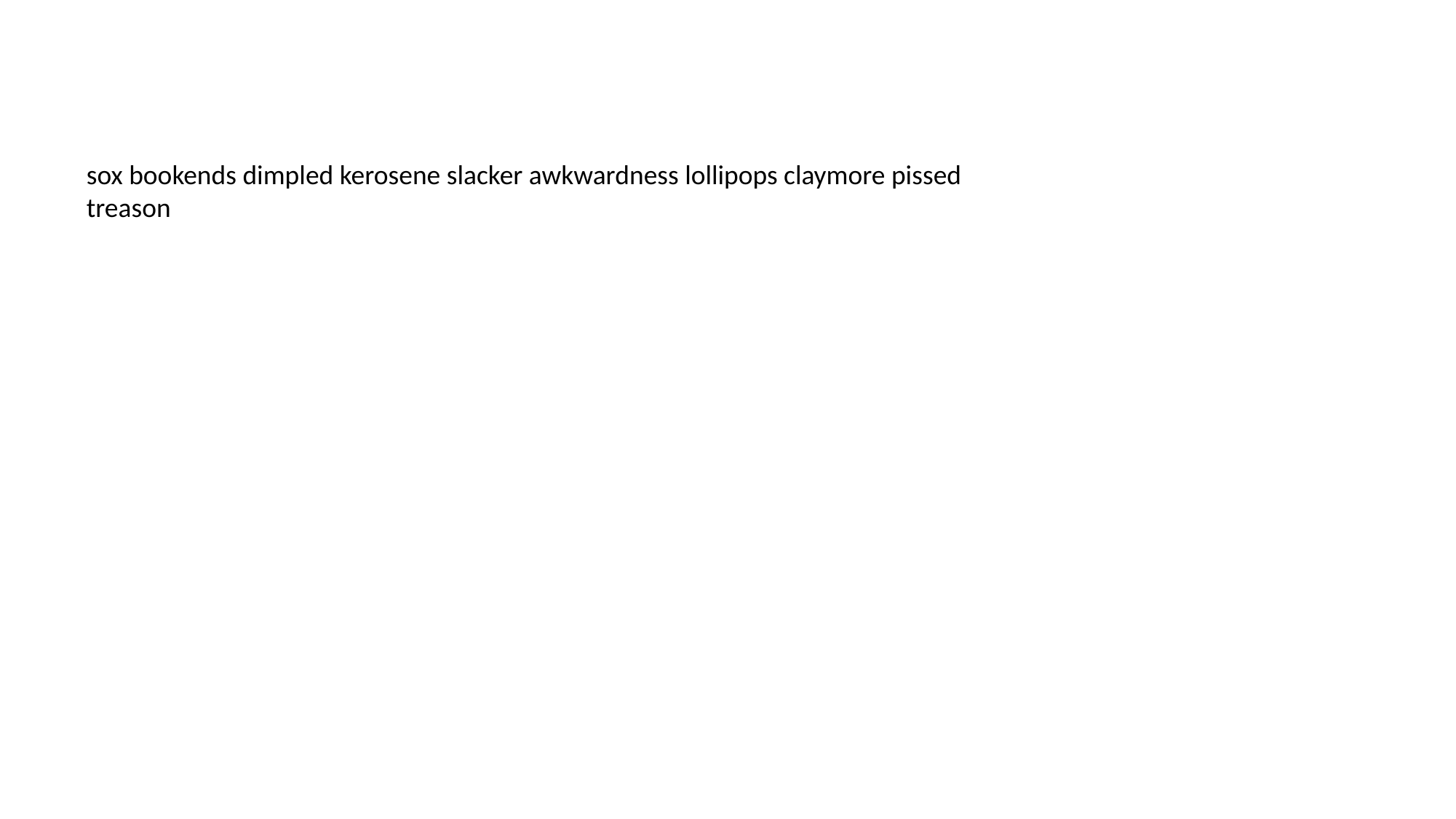

#
sox bookends dimpled kerosene slacker awkwardness lollipops claymore pissed treason